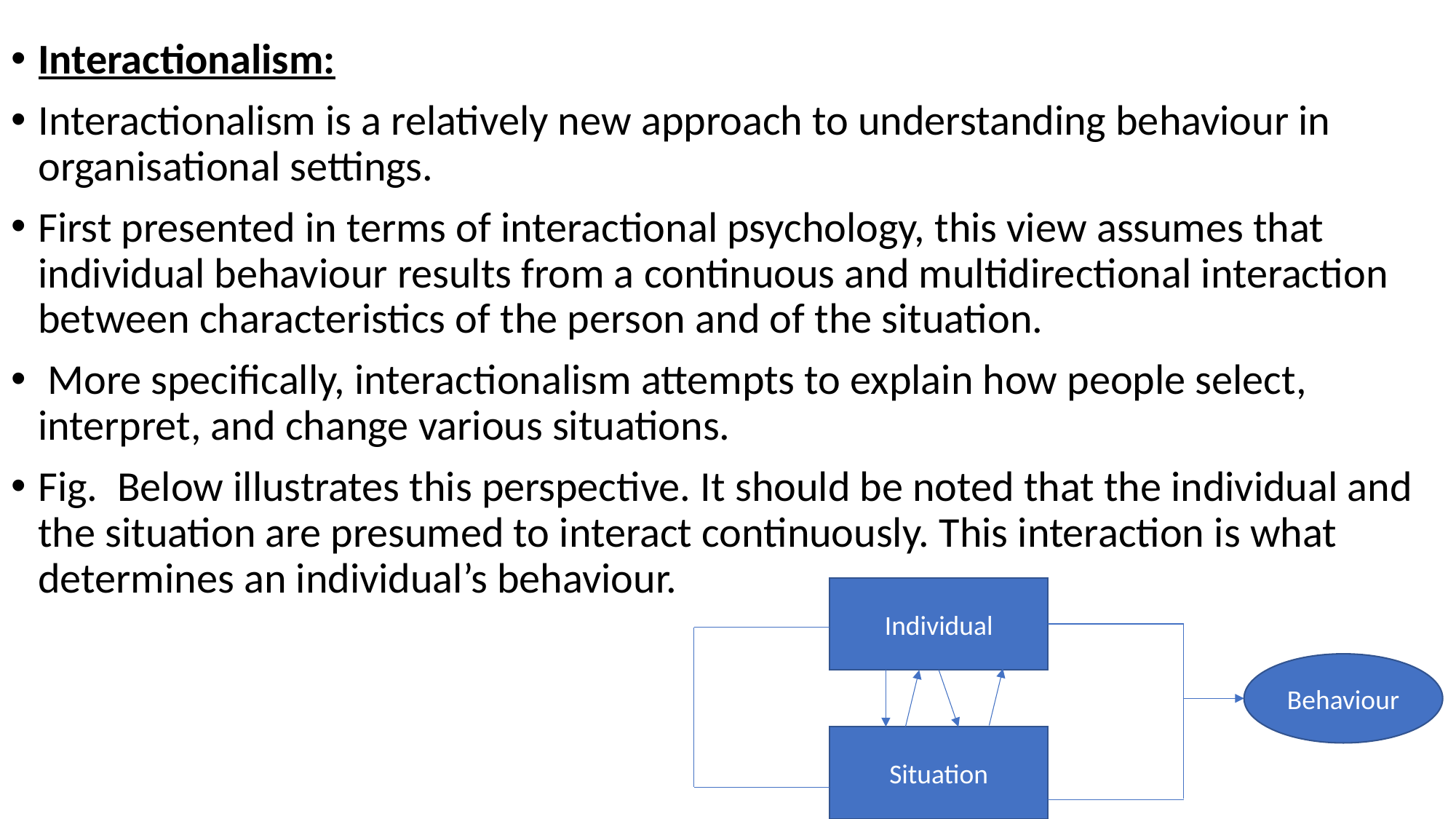

Interactionalism:
Interactionalism is a relatively new approach to understanding behaviour in organisational settings.
First presented in terms of interactional psychology, this view assumes that individual behaviour results from a continuous and multidirectional interaction between characteristics of the person and of the situation.
 More specifically, interactionalism attempts to explain how people select, interpret, and change various situations.
Fig.  Below illustrates this perspective. It should be noted that the individual and the situation are presumed to interact continuously. This interaction is what determines an individual’s behaviour.
Individual
Behaviour
Situation